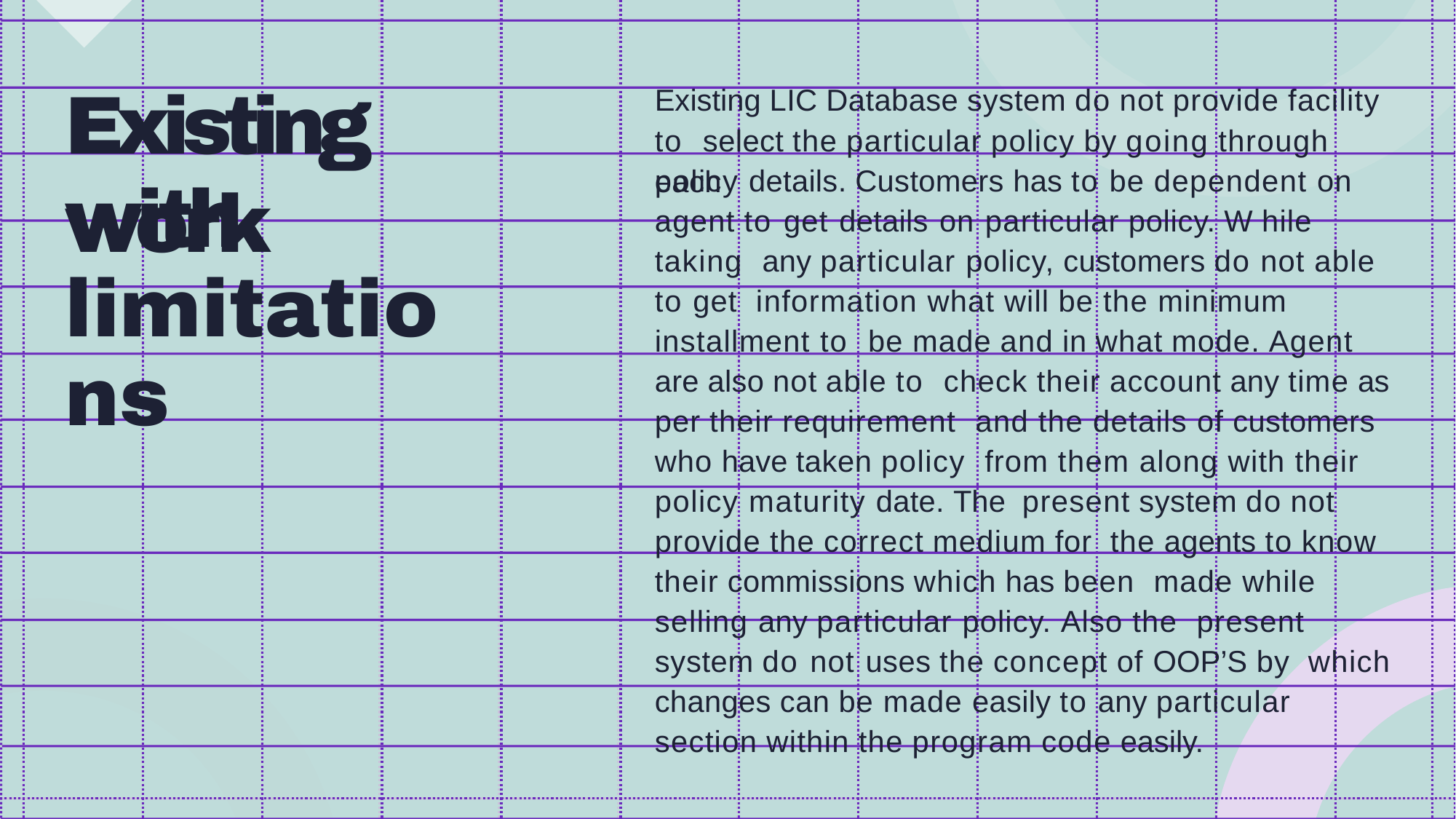

# Existing work
Existing LIC Database system do not provide facility to  select the particular policy by going through each
policy details. Customers has to be dependent on  agent to get details on particular policy. W hile taking  any particular policy, customers do not able to get  information what will be the minimum installment to  be made and in what mode. Agent are also not able to  check their account any time as per their requirement  and the details of customers who have taken policy  from them along with their policy maturity date. The  present system do not provide the correct medium for  the agents to know their commissions which has been  made while selling any particular policy. Also the  present system do not uses the concept of OOP’S by  which changes can be made easily to any particular  section within the program code easily.
with  limitations